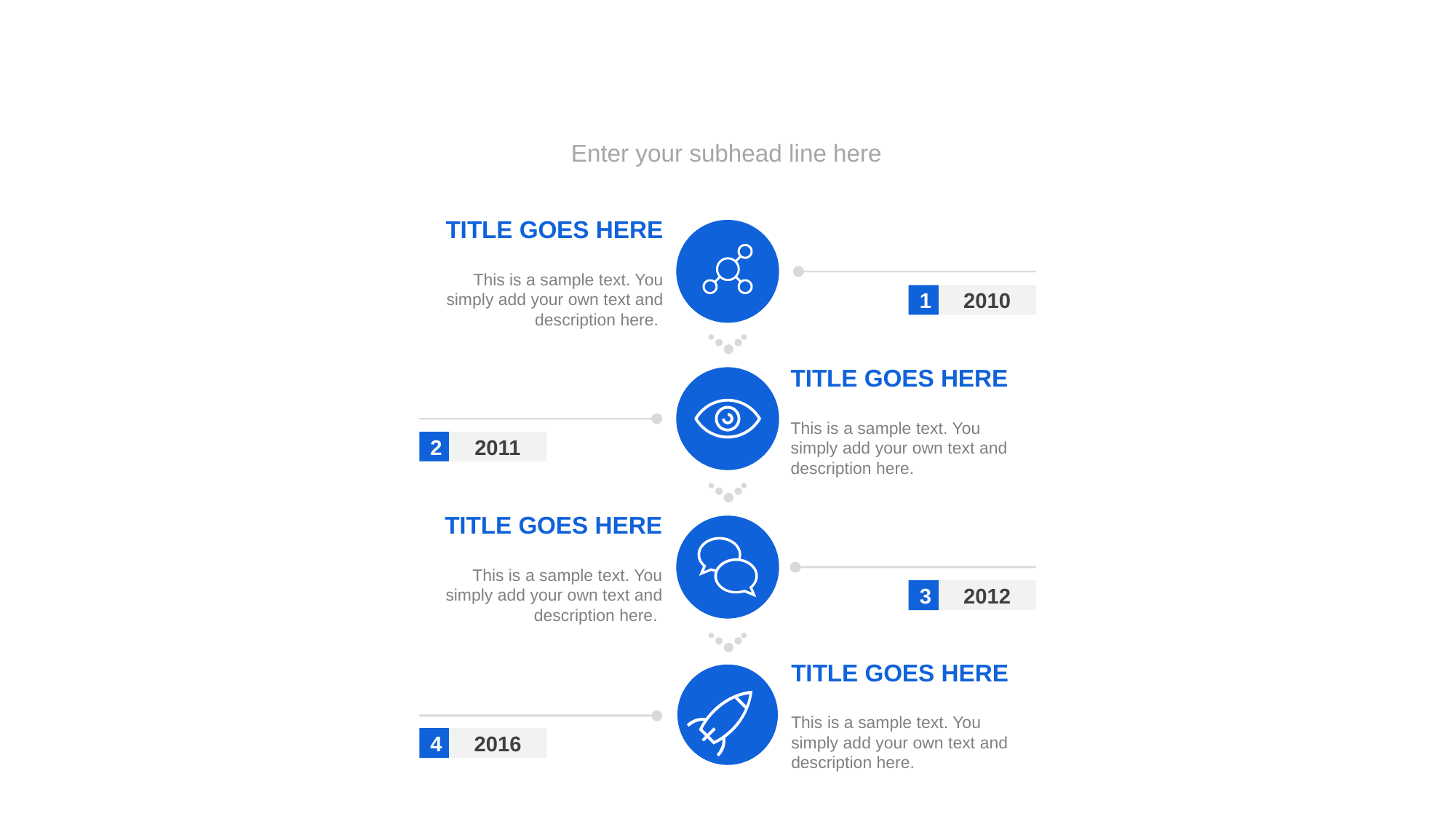

#
Enter your subhead line here
TITLE GOES HERE
This is a sample text. You simply add your own text and description here.

1
2010

TITLE GOES HERE
This is a sample text. You simply add your own text and description here.

2
2011

TITLE GOES HERE
This is a sample text. You simply add your own text and description here.

3
2012

TITLE GOES HERE
This is a sample text. You simply add your own text and description here.

4
2016